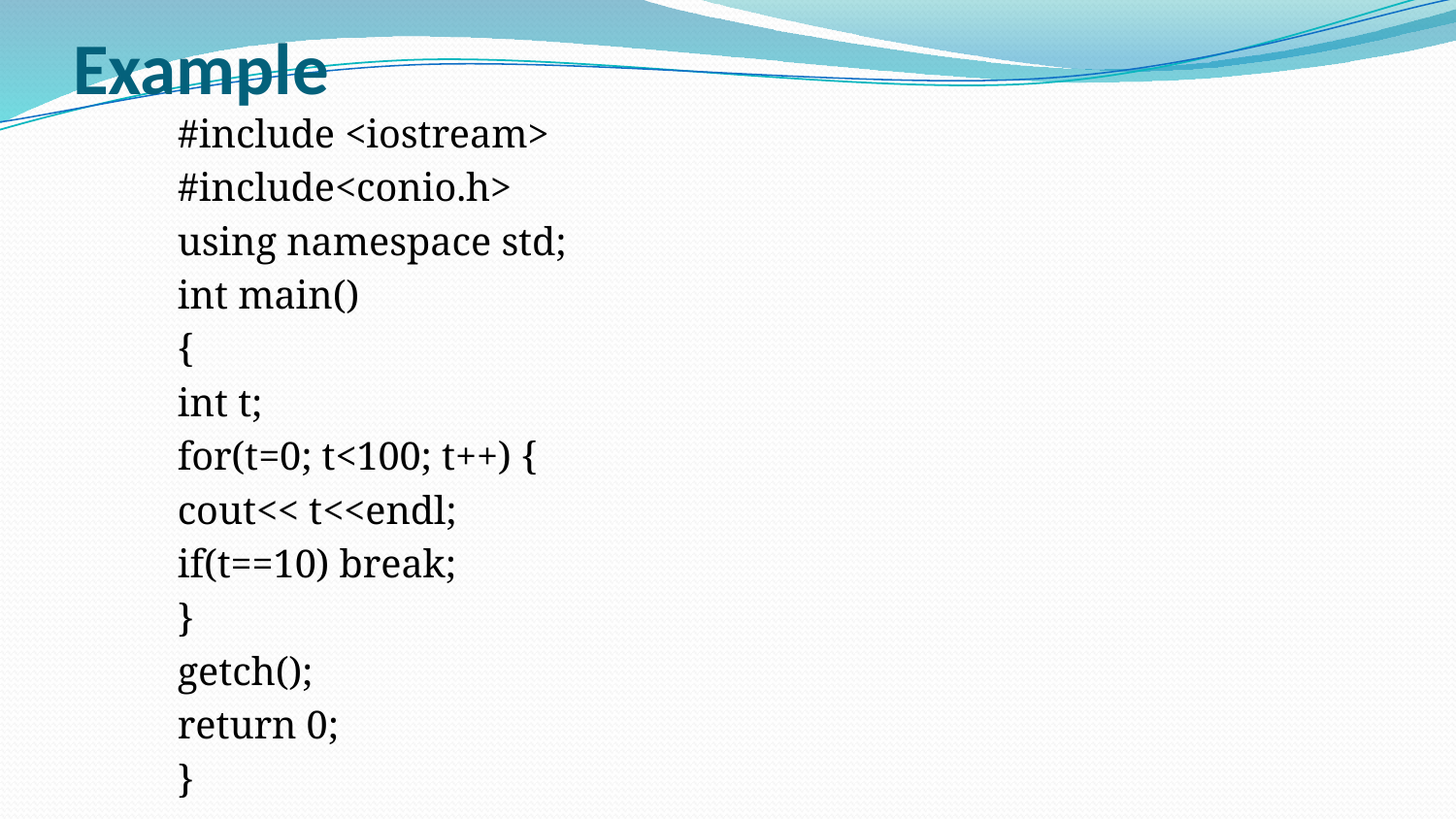

# Example
#include <iostream>
#include<conio.h>
using namespace std;
int main()
{
int t;
for(t=0; t<100; t++) {
cout<< t<<endl;
if(t==10) break;
}
getch();
return 0;
}